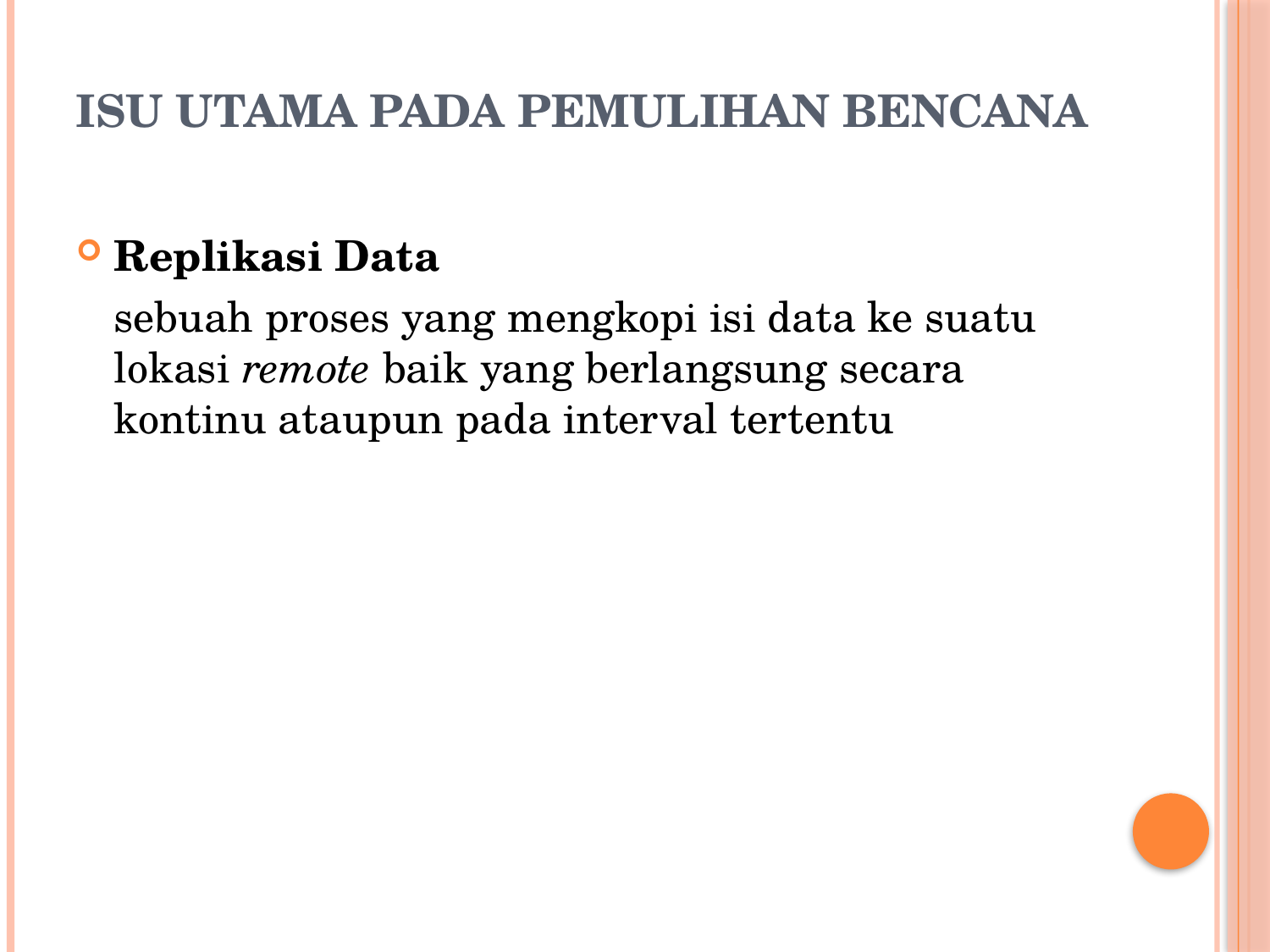

# Isu Utama pada Pemulihan Bencana
Replikasi Data
	sebuah proses yang mengkopi isi data ke suatu lokasi remote baik yang berlangsung secara kontinu ataupun pada interval tertentu